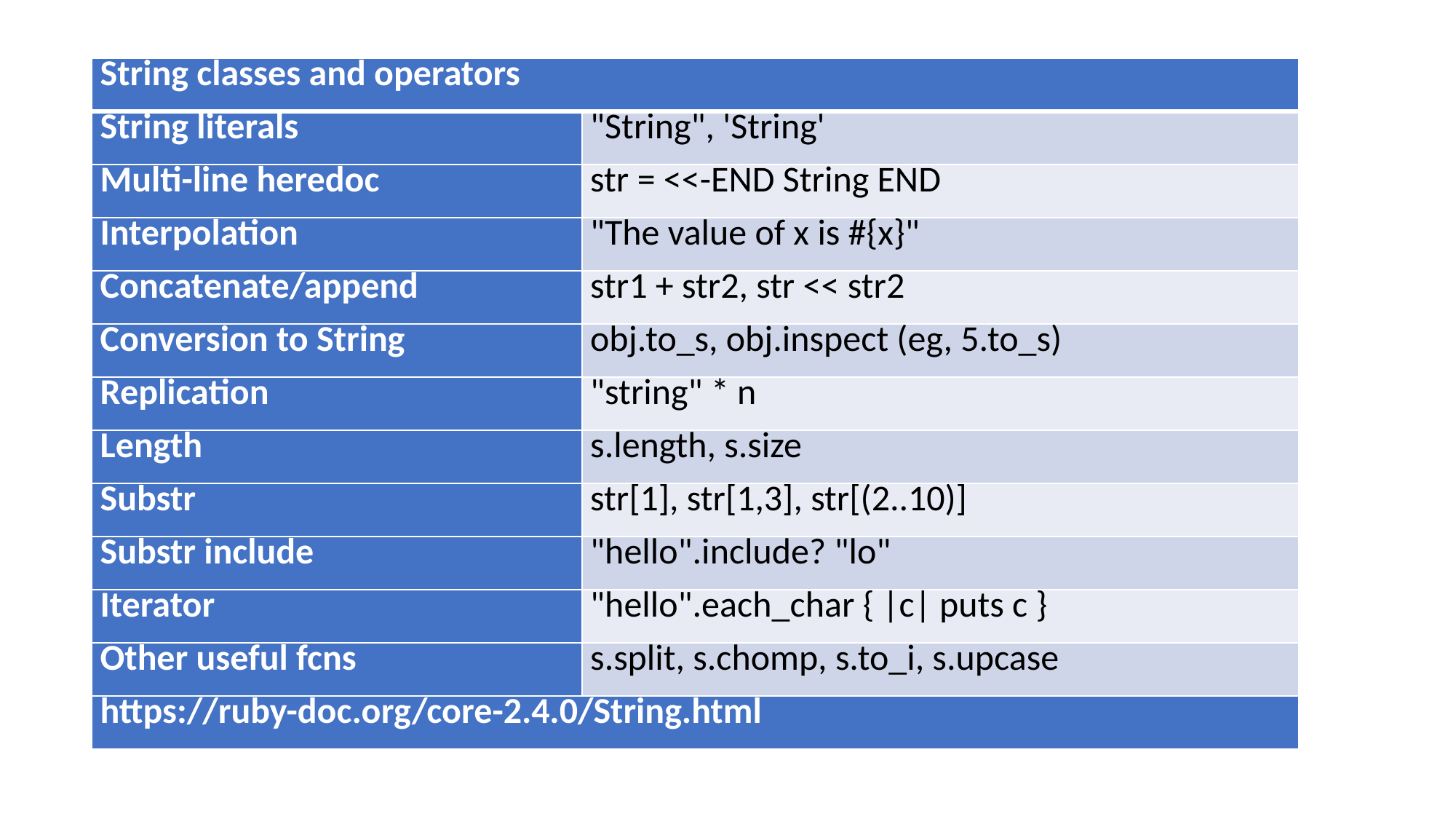

| String classes and operators |  |
| --- | --- |
| String literals | "String", 'String' |
| Multi-line heredoc | str = <<-END String END |
| Interpolation | "The value of x is #{x}" |
| Concatenate/append | str1 + str2, str << str2 |
| Conversion to String | obj.to\_s, obj.inspect (eg, 5.to\_s) |
| Replication | "string" \* n |
| Length | s.length, s.size |
| Substr | str[1], str[1,3], str[(2..10)] |
| Substr include | "hello".include? "lo" |
| Iterator | "hello".each\_char { |c| puts c } |
| Other useful fcns | s.split, s.chomp, s.to\_i, s.upcase |
| https://ruby-doc.org/core-2.4.0/String.html |  |